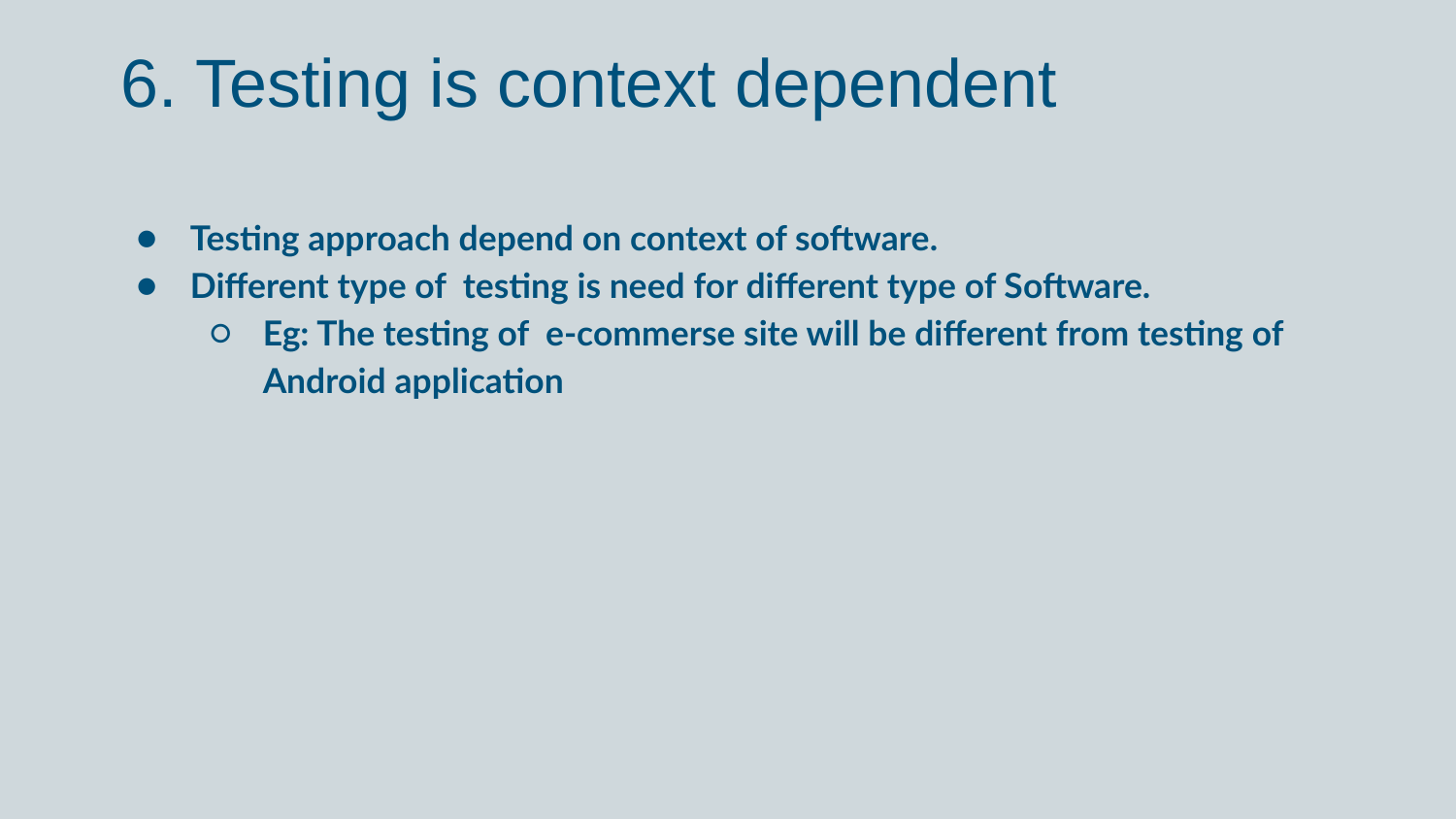

6. Testing is context dependent
Testing approach depend on context of software.
Different type of  testing is need for different type of Software.
Eg: The testing of  e-commerse site will be different from testing of Android application